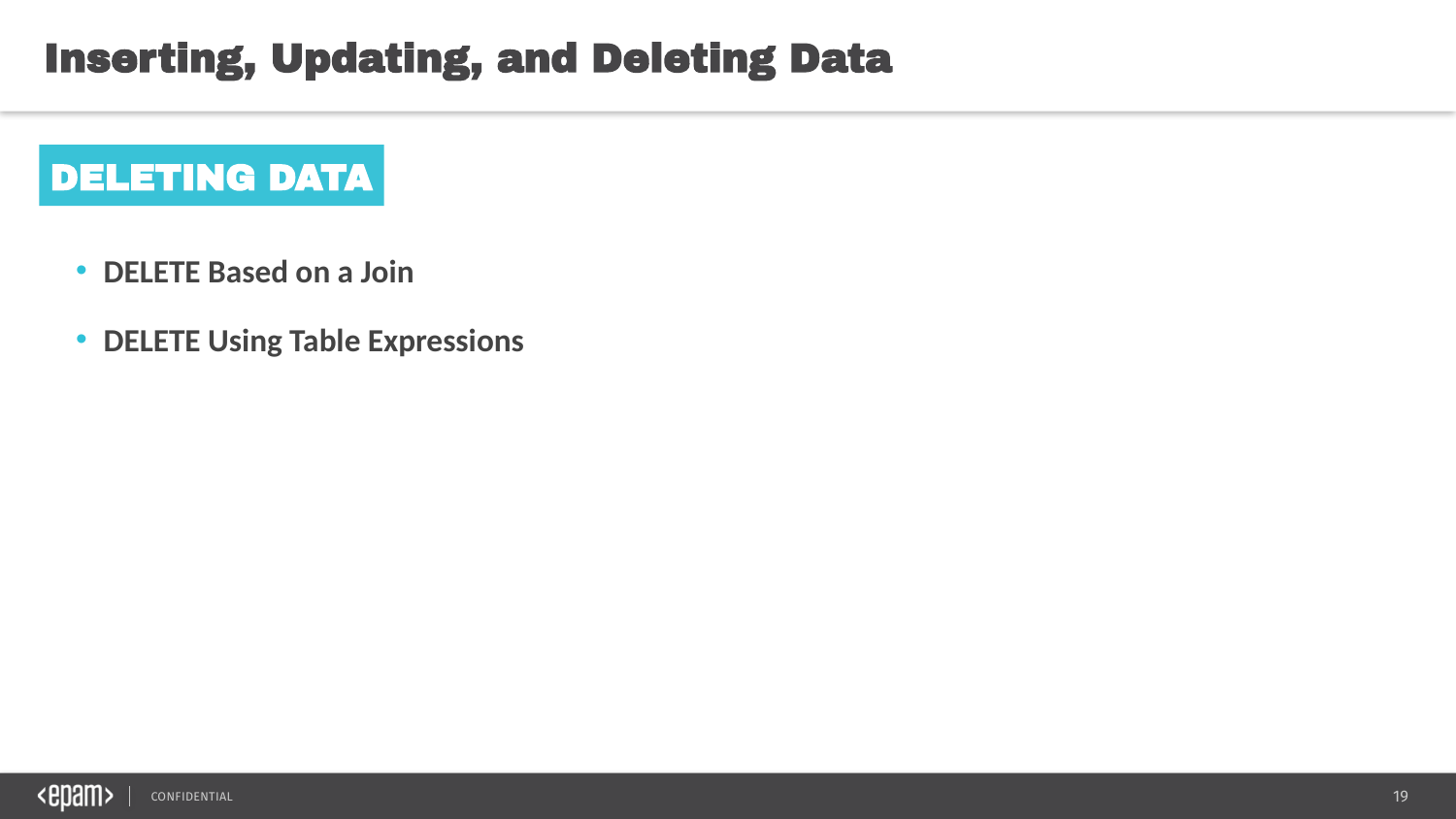

Inserting, Updating, and Deleting Data
DELETING DATA
DELETE Based on a Join
DELETE Using Table Expressions